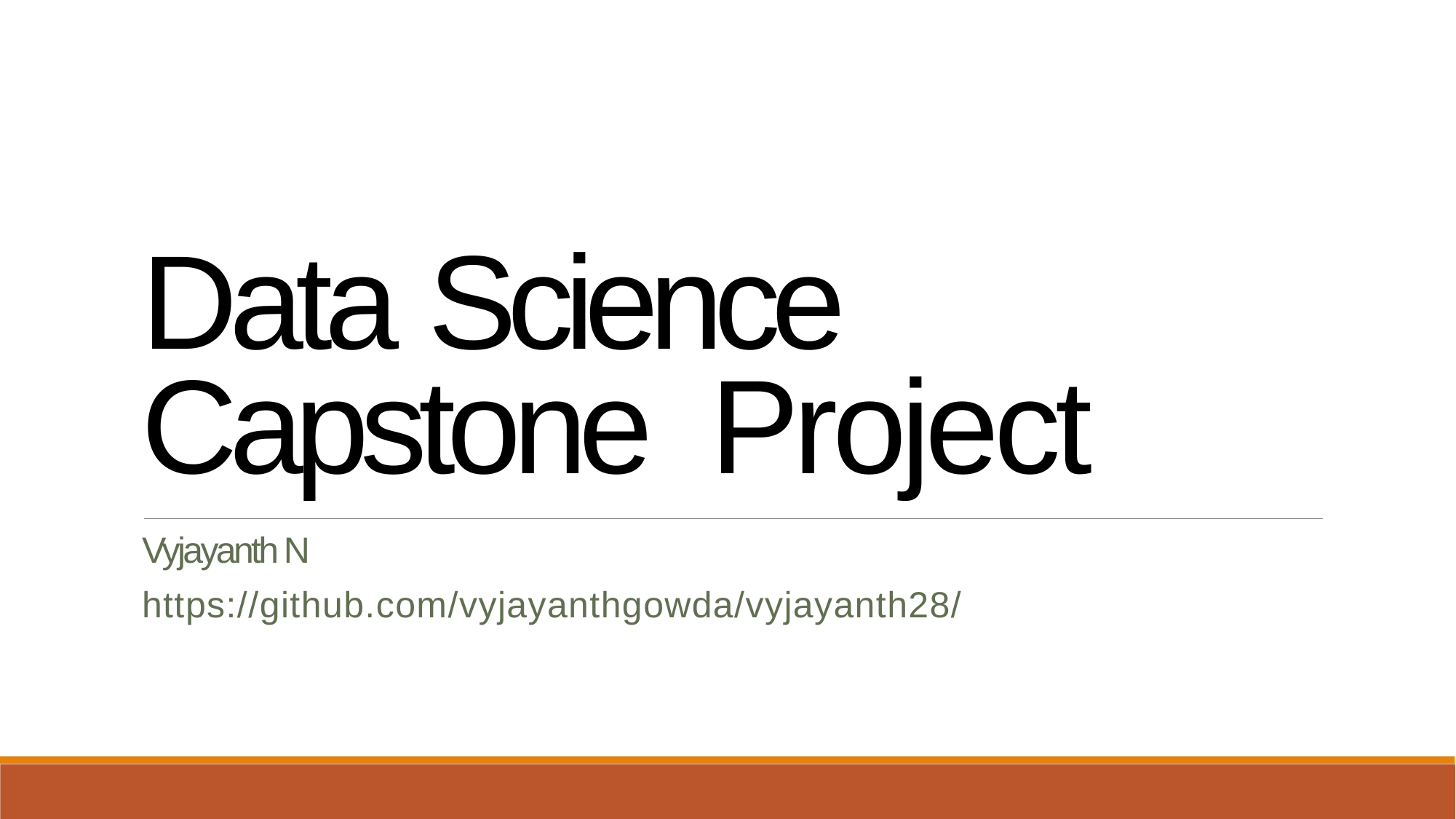

Data Science Capstone  Project
Vyjayanth N
https://github.com/vyjayanthgowda/vyjayanth28/